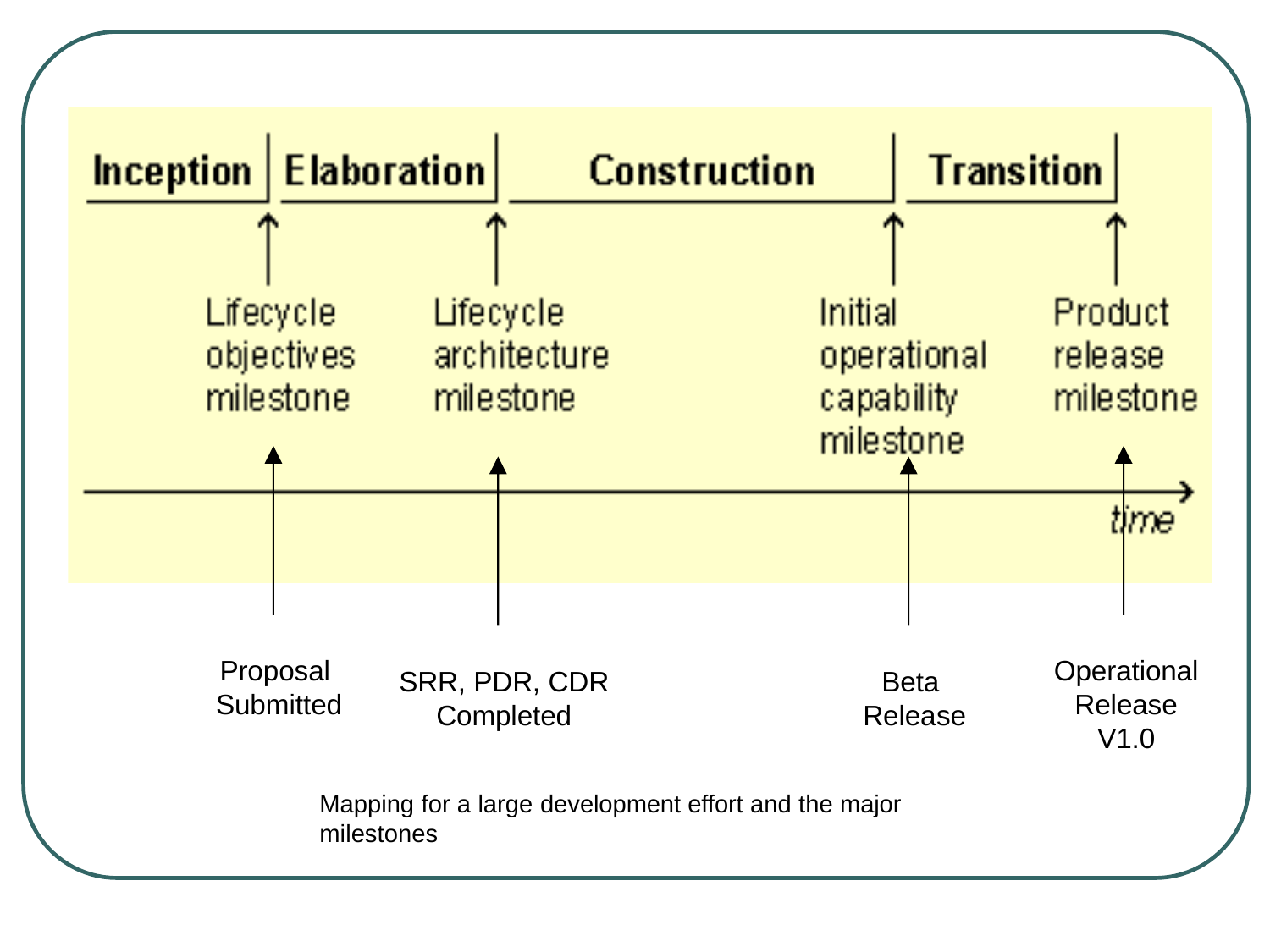

Proposal  Submitted
Operational  Release  V1.0
SRR, PDR, CDR
Completed
Beta  Release
Mapping for a large development effort and the major milestones